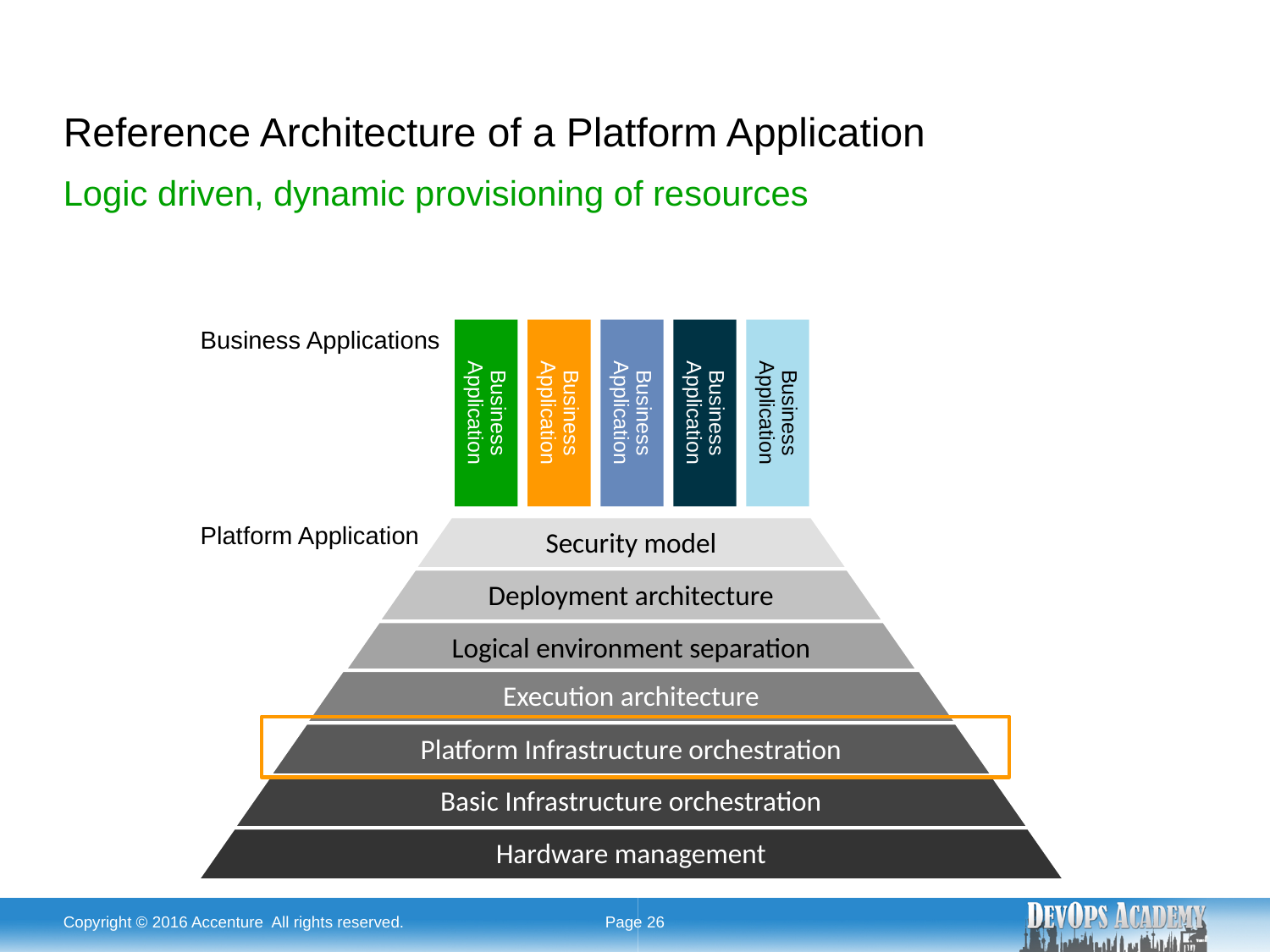

# Reference Architecture of a Platform Application
Logic driven, dynamic provisioning of resources

Business Applications
Security model
Deployment architecture
Logical environment separation
Execution architecture
Platform Infrastructure orchestration
Basic Infrastructure orchestration
Hardware management
Business Applications
Business Application
Business Application
Business Application
Business Application
Business Application
Platform Application

Copyright © 2016 Accenture  All rights reserved.
Page 26